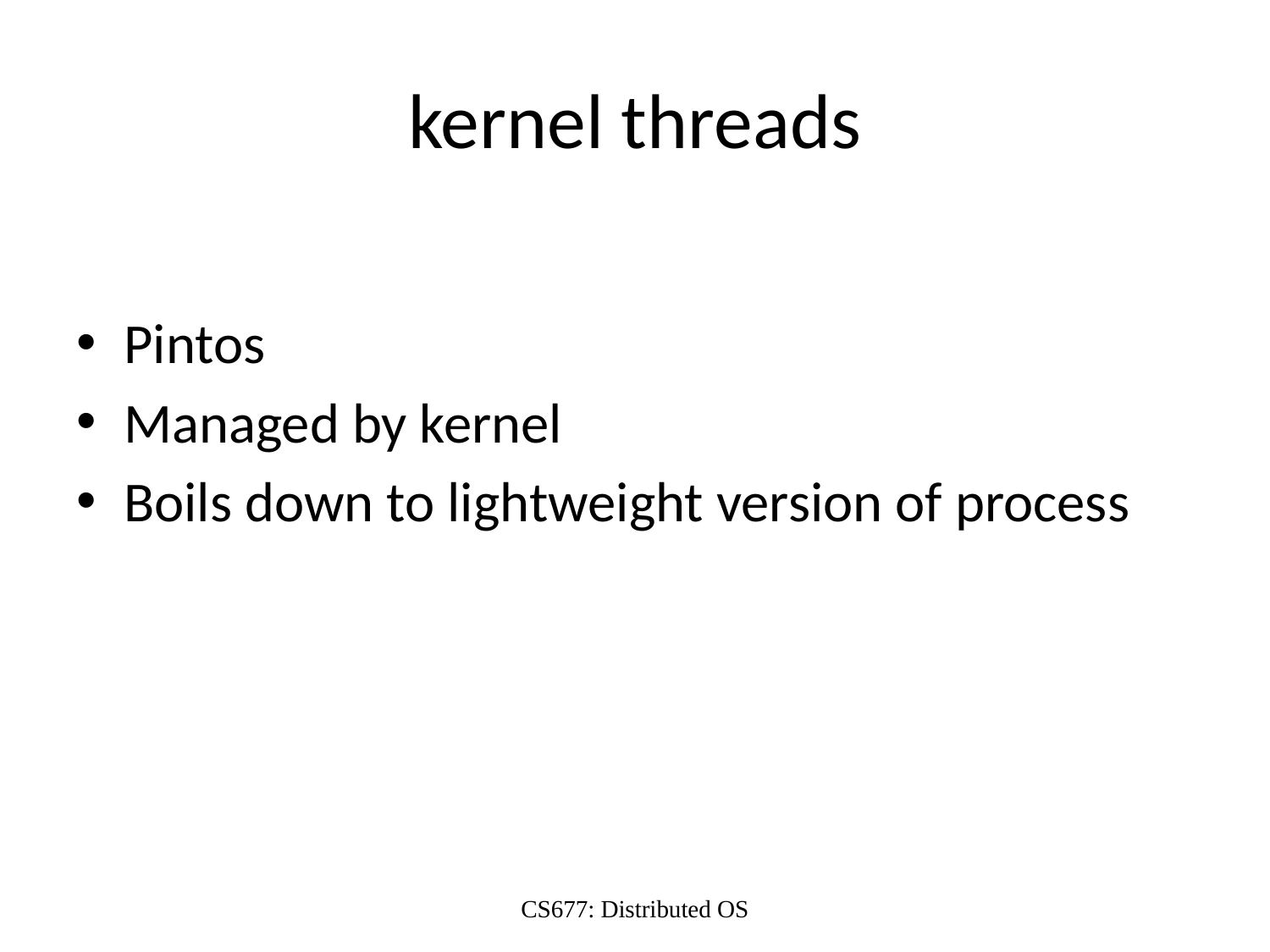

# kernel threads

Pintos
Managed by kernel
Boils down to lightweight version of process
CS677: Distributed OS